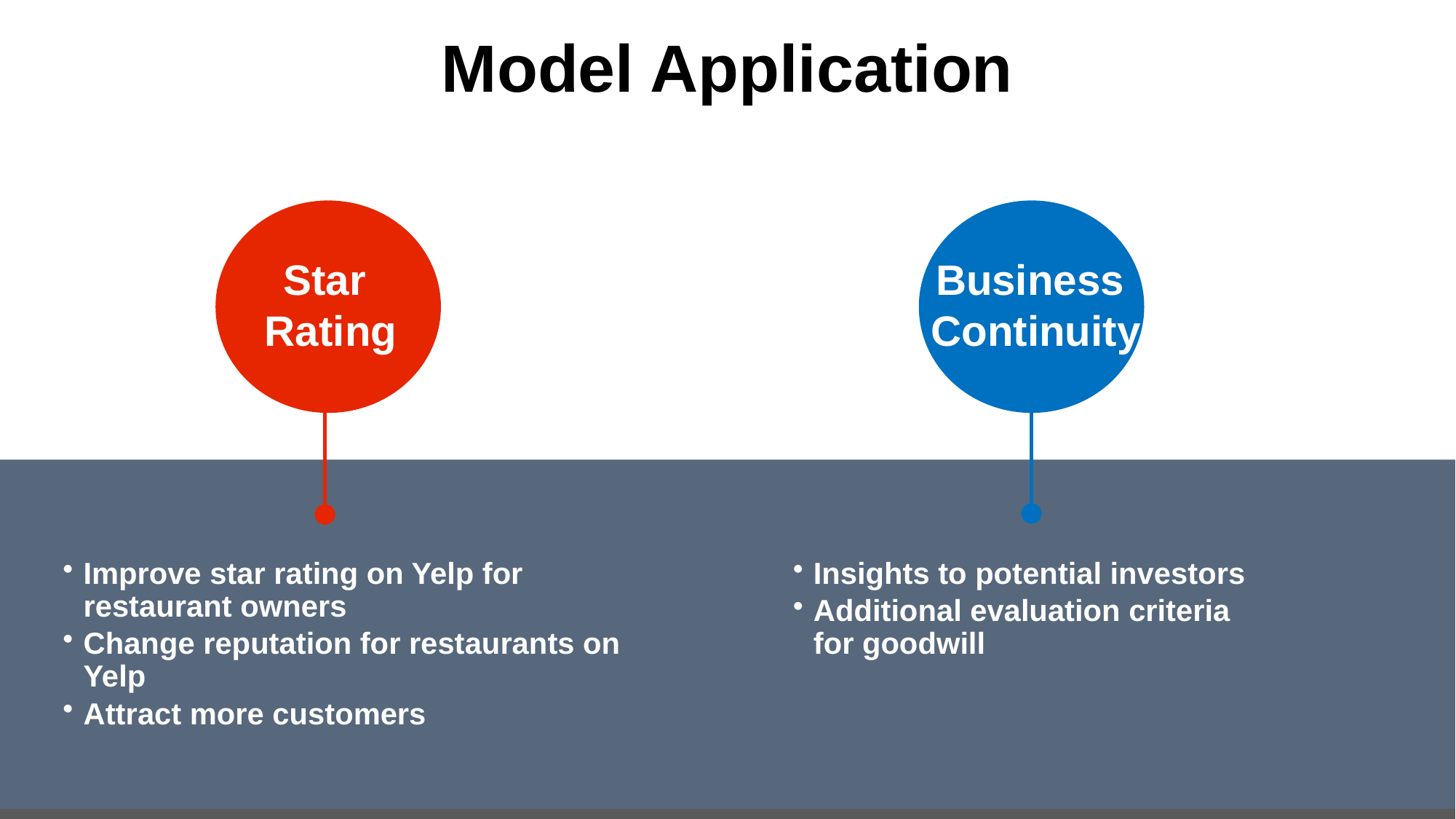

# Model Application

Business
Continuity

Star
 Rating

Improve star rating on Yelp for restaurant owners
Change reputation for restaurants on Yelp
Attract more customers
Insights to potential investors
Additional evaluation criteria for goodwill